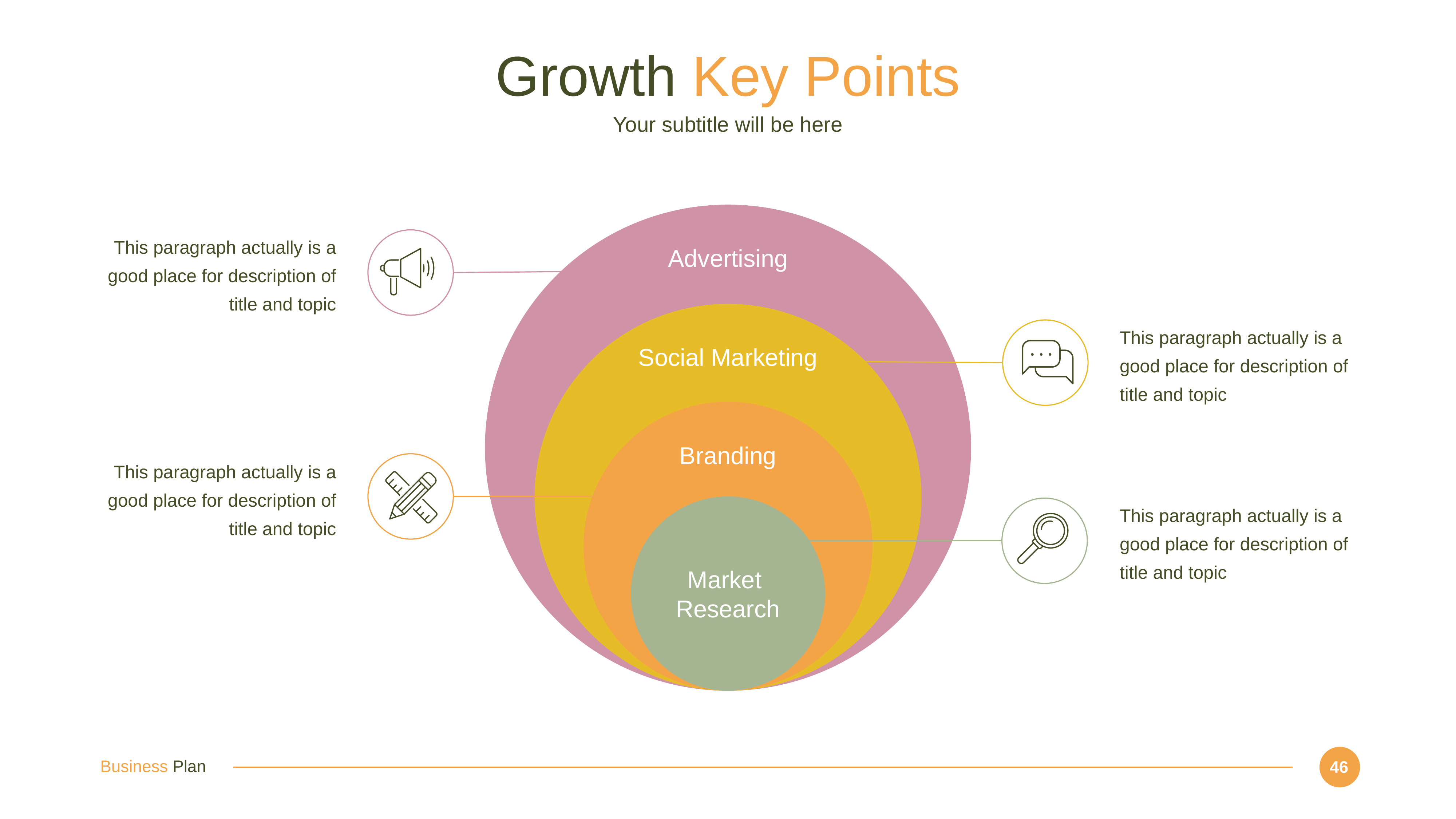

# Growth Key Points
Your subtitle will be here

This paragraph actually is a good place for description of title and topic

Advertising

This paragraph actually is a good place for description of title and topic

Social Marketing
Branding

This paragraph actually is a good place for description of title and topic

This paragraph actually is a good place for description of title and topic

Market
Research